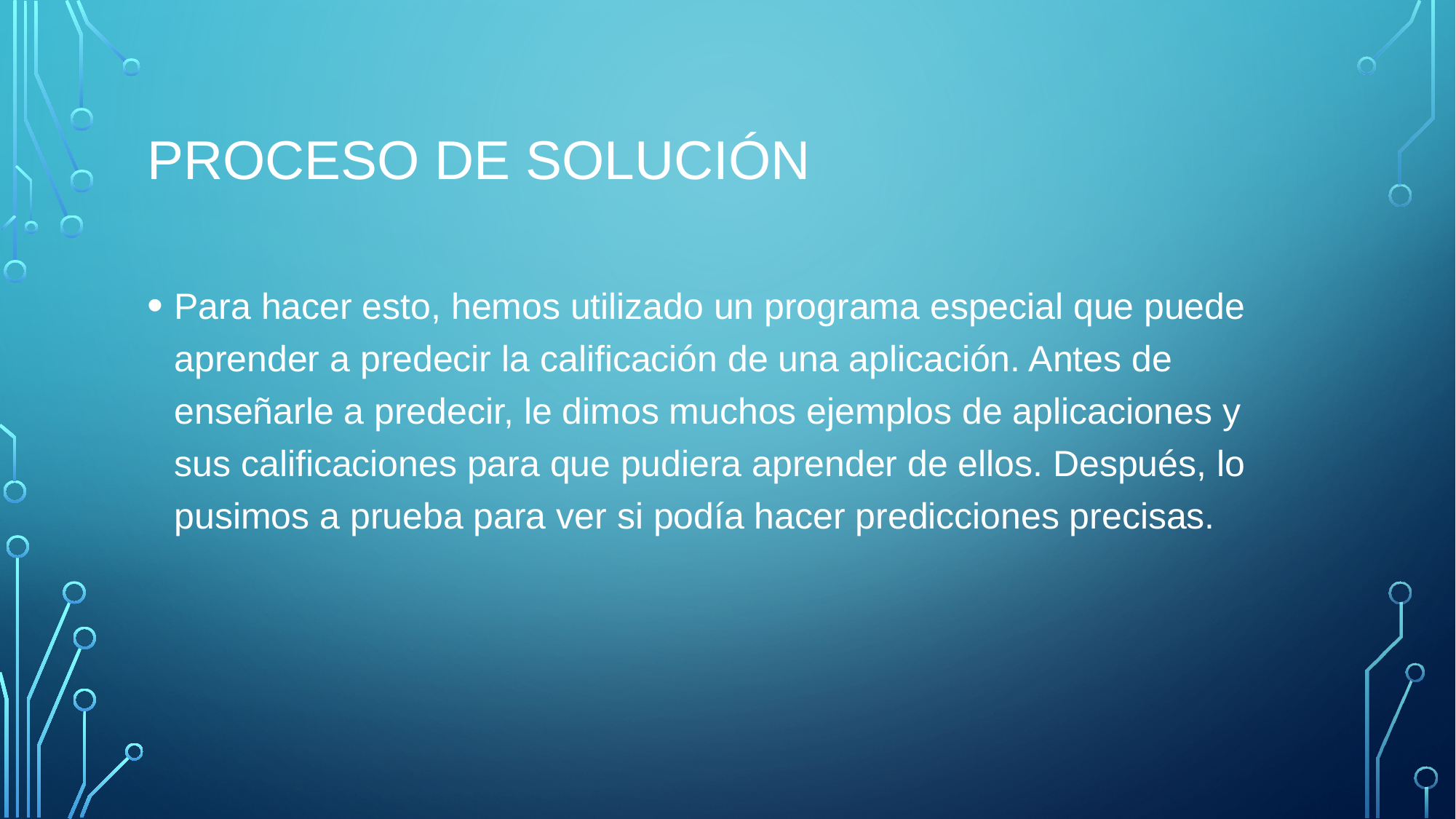

# Proceso de solución
Para hacer esto, hemos utilizado un programa especial que puede aprender a predecir la calificación de una aplicación. Antes de enseñarle a predecir, le dimos muchos ejemplos de aplicaciones y sus calificaciones para que pudiera aprender de ellos. Después, lo pusimos a prueba para ver si podía hacer predicciones precisas.